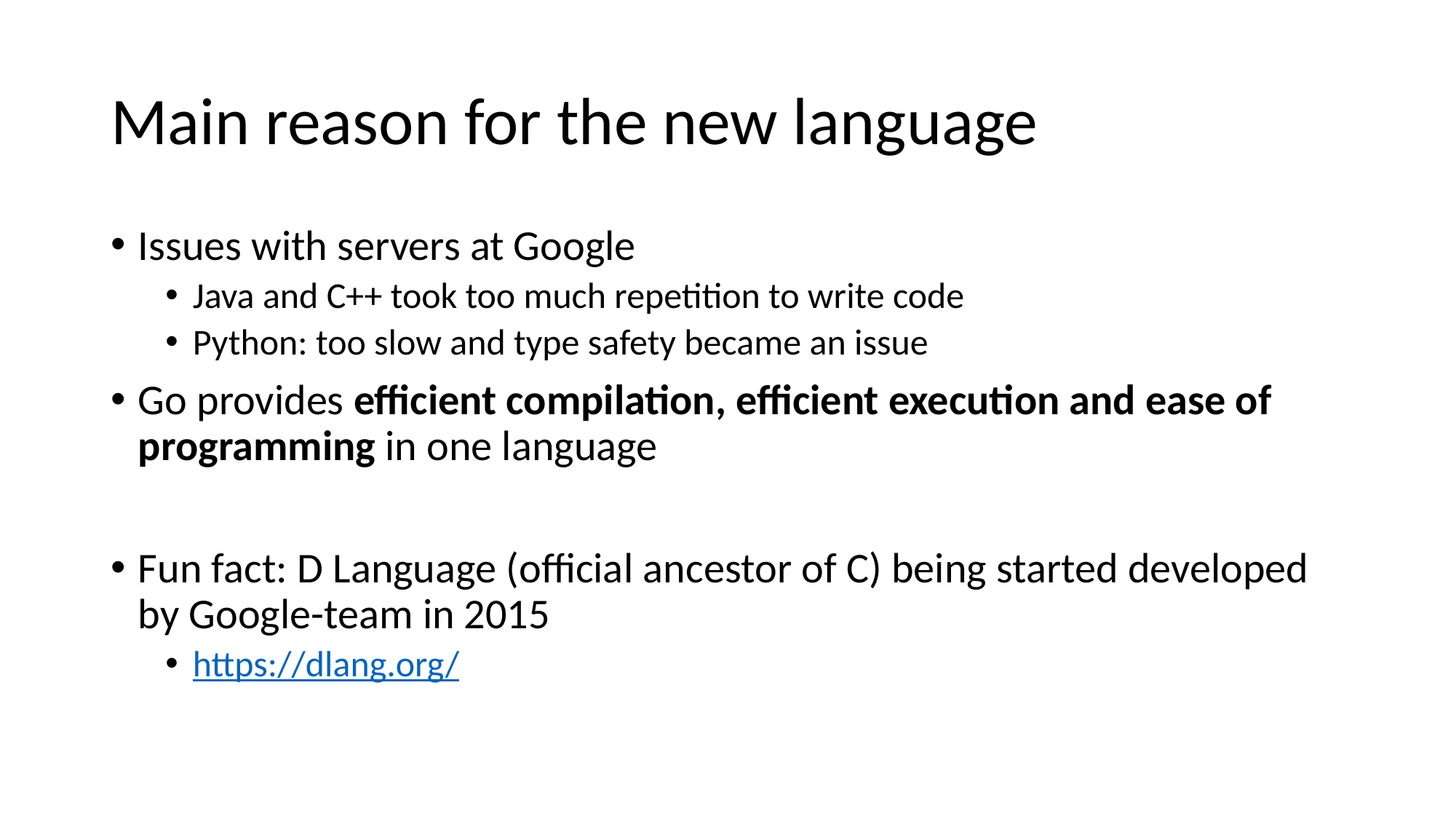

# Main reason for the new language
Issues with servers at Google
Java and C++ took too much repetition to write code
Python: too slow and type safety became an issue
Go provides efficient compilation, efficient execution and ease of programming in one language

Fun fact: D Language (official ancestor of C) being started developed by Google-team in 2015
https://dlang.org/